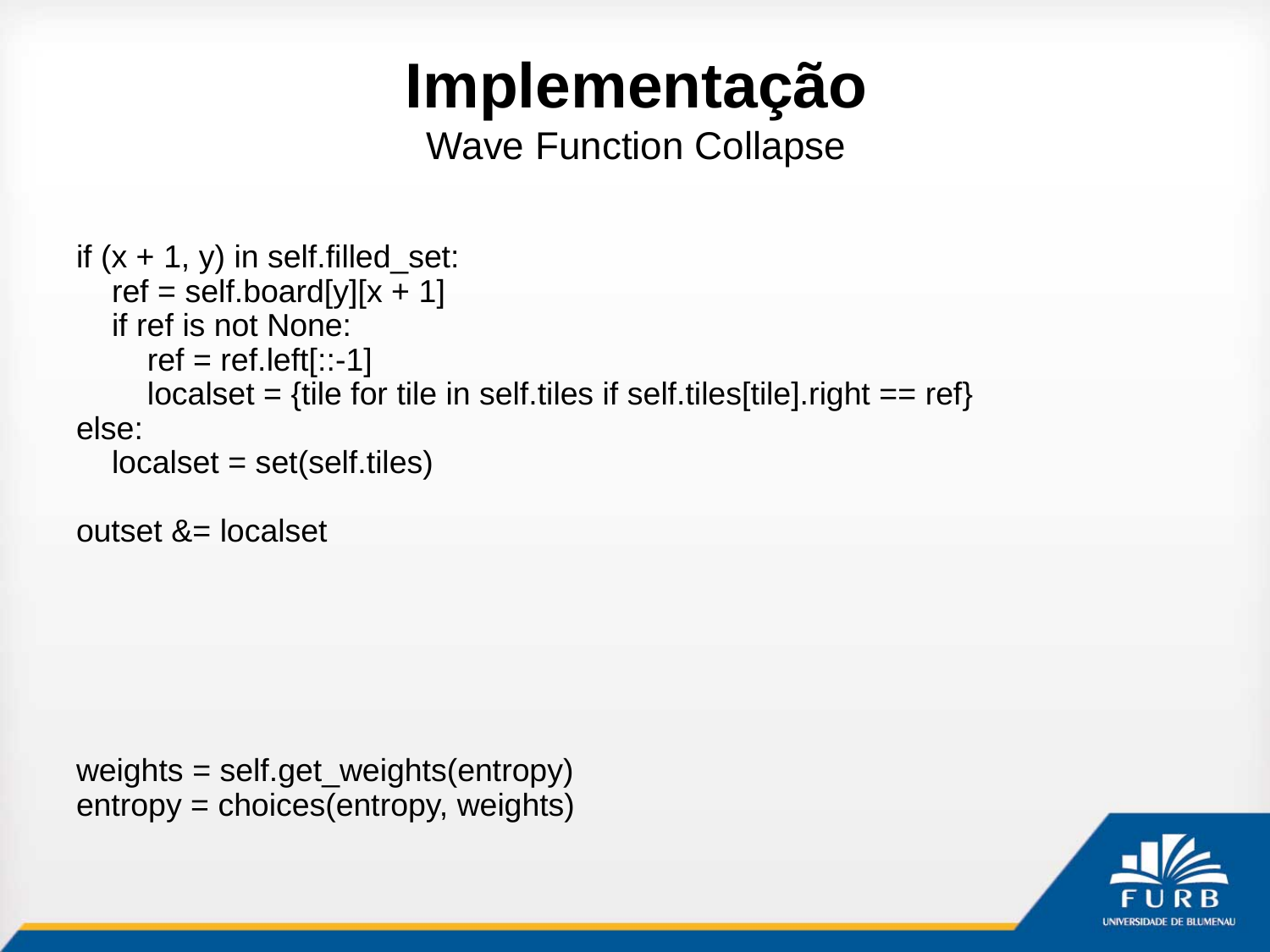

# Implementação
Wave Function Collapse
if (x + 1, y) in self.filled_set:
    ref = self.board[y][x + 1]
    if ref is not None:
        ref = ref.left[::-1]
        localset = {tile for tile in self.tiles if self.tiles[tile].right == ref}
else:
    localset = set(self.tiles)

outset &= localset
weights = self.get_weights(entropy)
entropy = choices(entropy, weights)